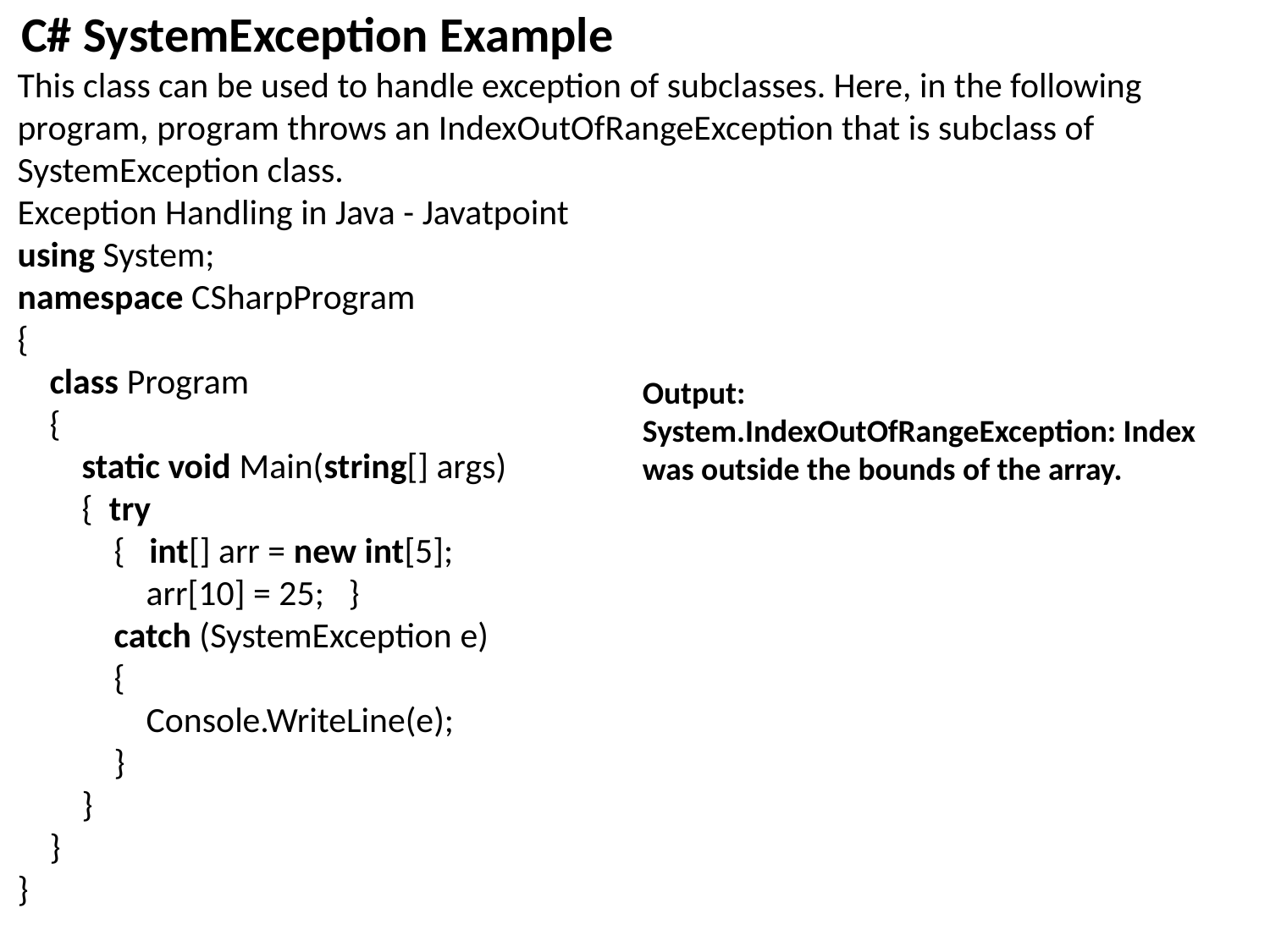

C# SystemException Example
This class can be used to handle exception of subclasses. Here, in the following program, program throws an IndexOutOfRangeException that is subclass of SystemException class.
Exception Handling in Java - Javatpoint
using System;
namespace CSharpProgram
{
    class Program
    {
        static void Main(string[] args)
        {  try
            {   int[] arr = new int[5];
                arr[10] = 25;   }
            catch (SystemException e)
            {
                Console.WriteLine(e);
            }
        }
    }
}

Output:
System.IndexOutOfRangeException: Index was outside the bounds of the array.